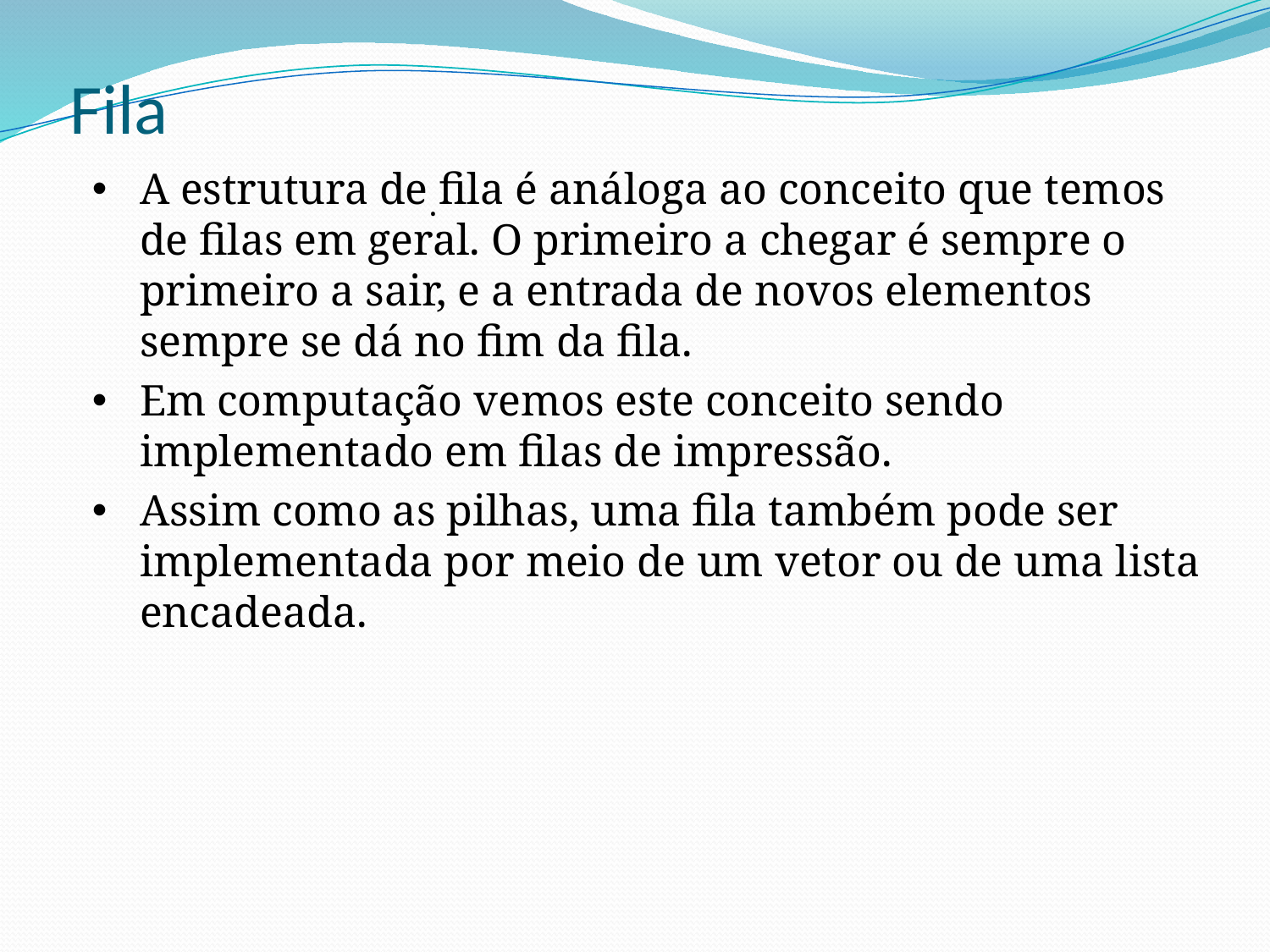

# Fila
A estrutura de fila é análoga ao conceito que temos de filas em geral. O primeiro a chegar é sempre o primeiro a sair, e a entrada de novos elementos sempre se dá no fim da fila.
Em computação vemos este conceito sendo implementado em filas de impressão.
Assim como as pilhas, uma fila também pode ser implementada por meio de um vetor ou de uma lista encadeada.

.